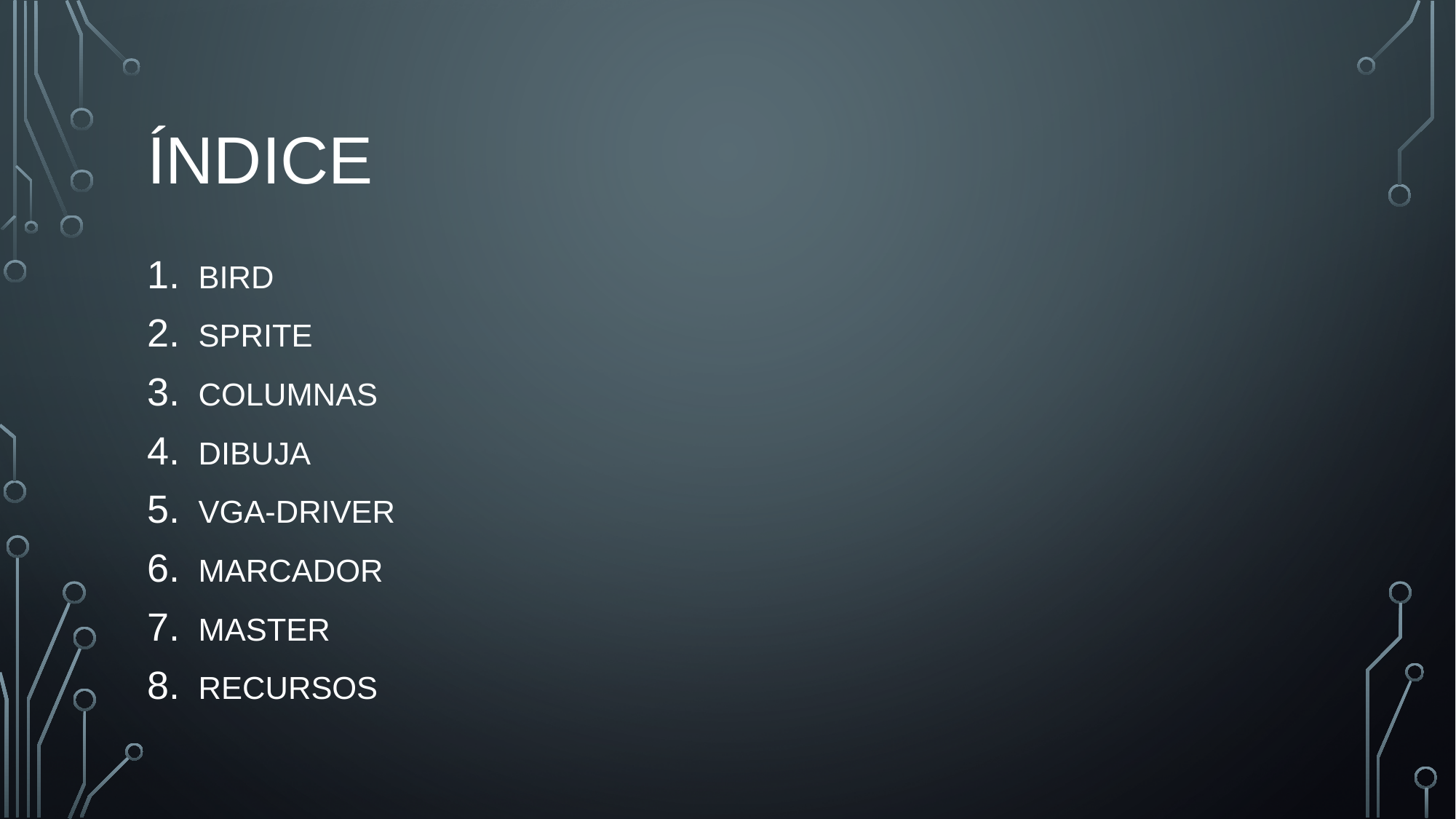

# Índice

BIRD
SPRITE
COLUMNAS
DIBUJA
VGA-DRIVER
MARCADOR
MASTER
RECURSOS